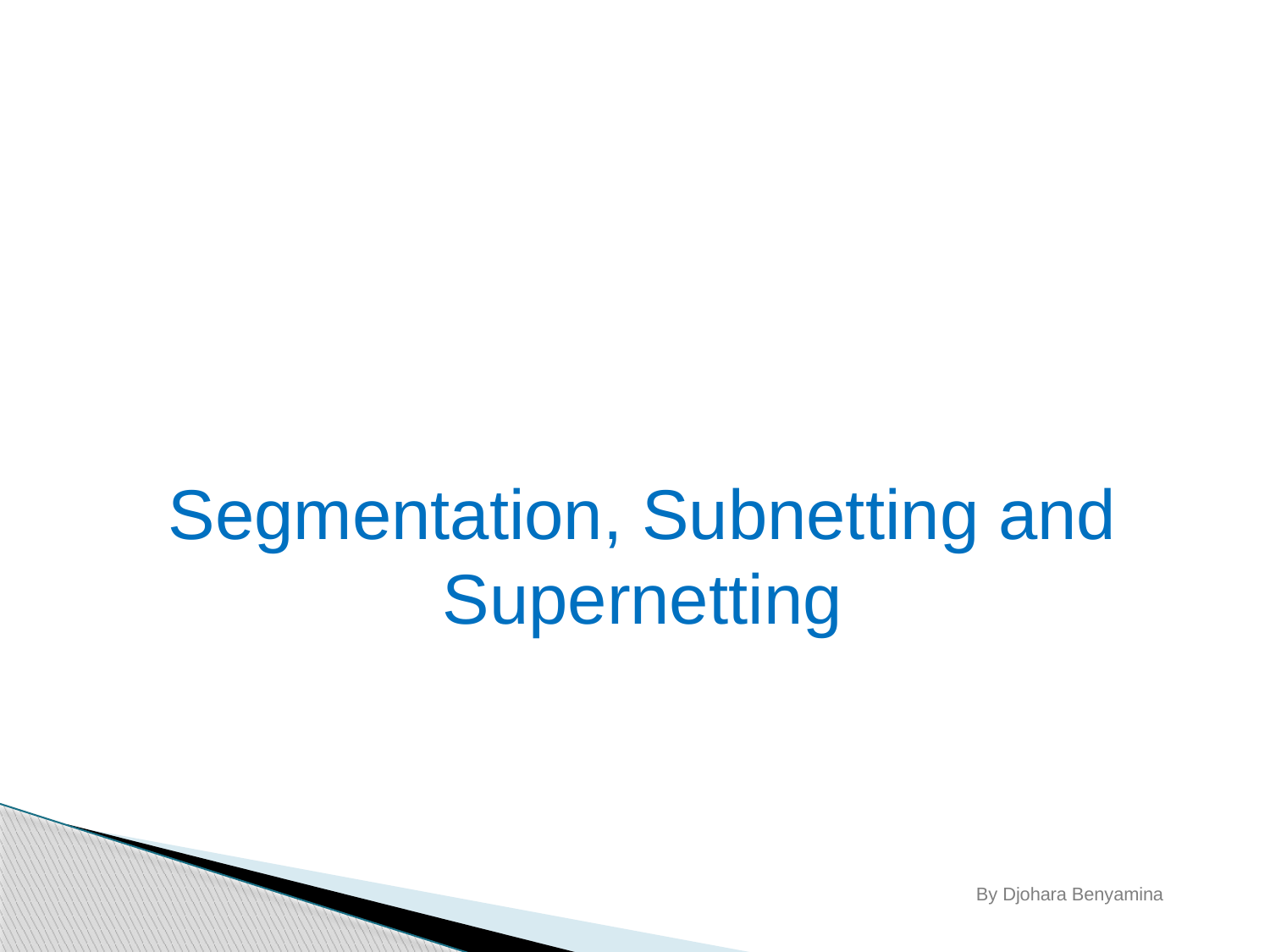

Segmentation, Subnetting and Supernetting
           By Djohara Benyamina